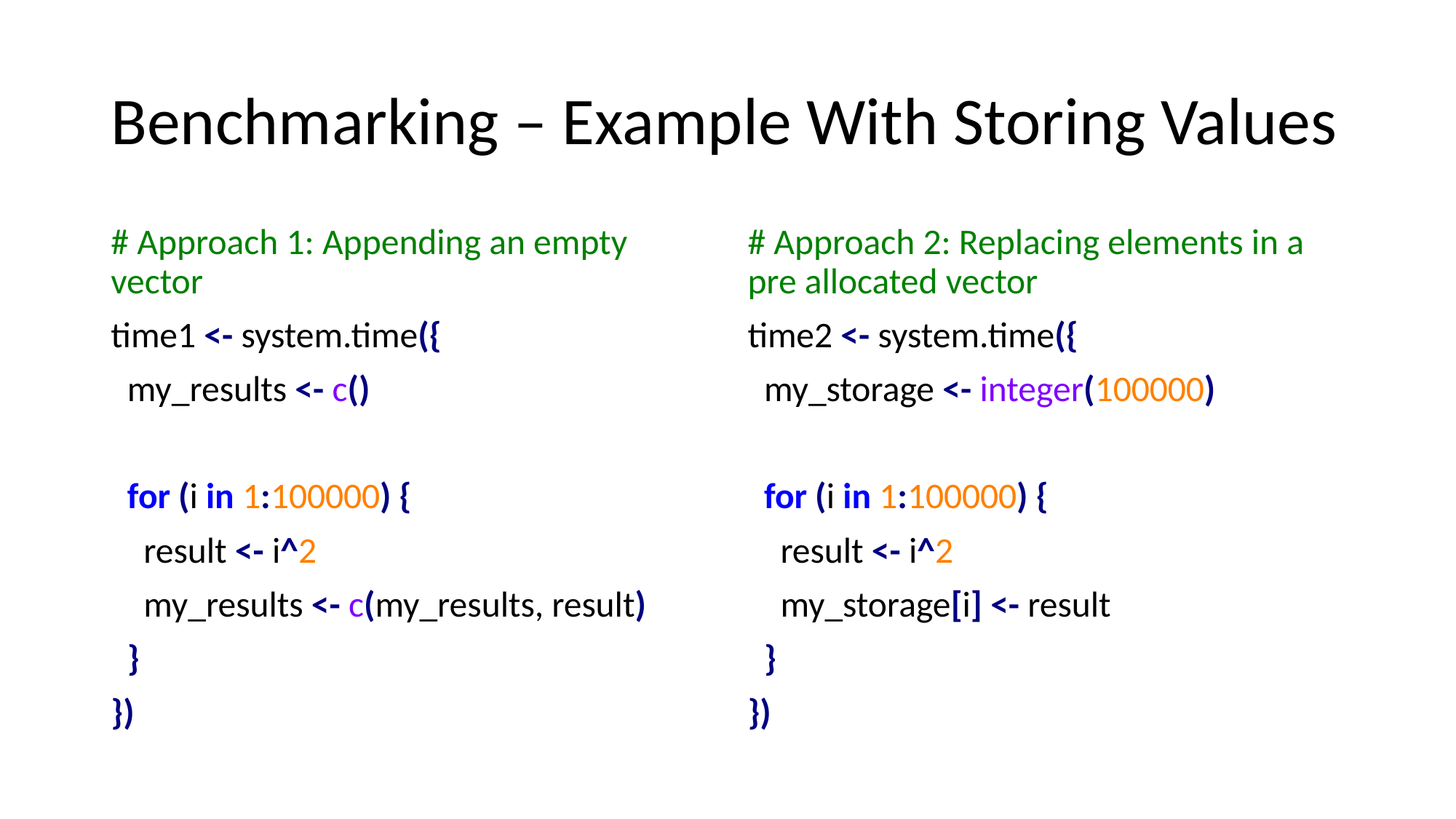

# Benchmarking – Example With Storing Values
# Approach 1: Appending an empty vector
time1 <- system.time({
  my_results <- c()

  for (i in 1:100000) {
    result <- i^2
    my_results <- c(my_results, result)
  }
})
# Approach 2: Replacing elements in a pre allocated vector
time2 <- system.time({
  my_storage <- integer(100000)

  for (i in 1:100000) {
    result <- i^2
    my_storage[i] <- result
  }
})